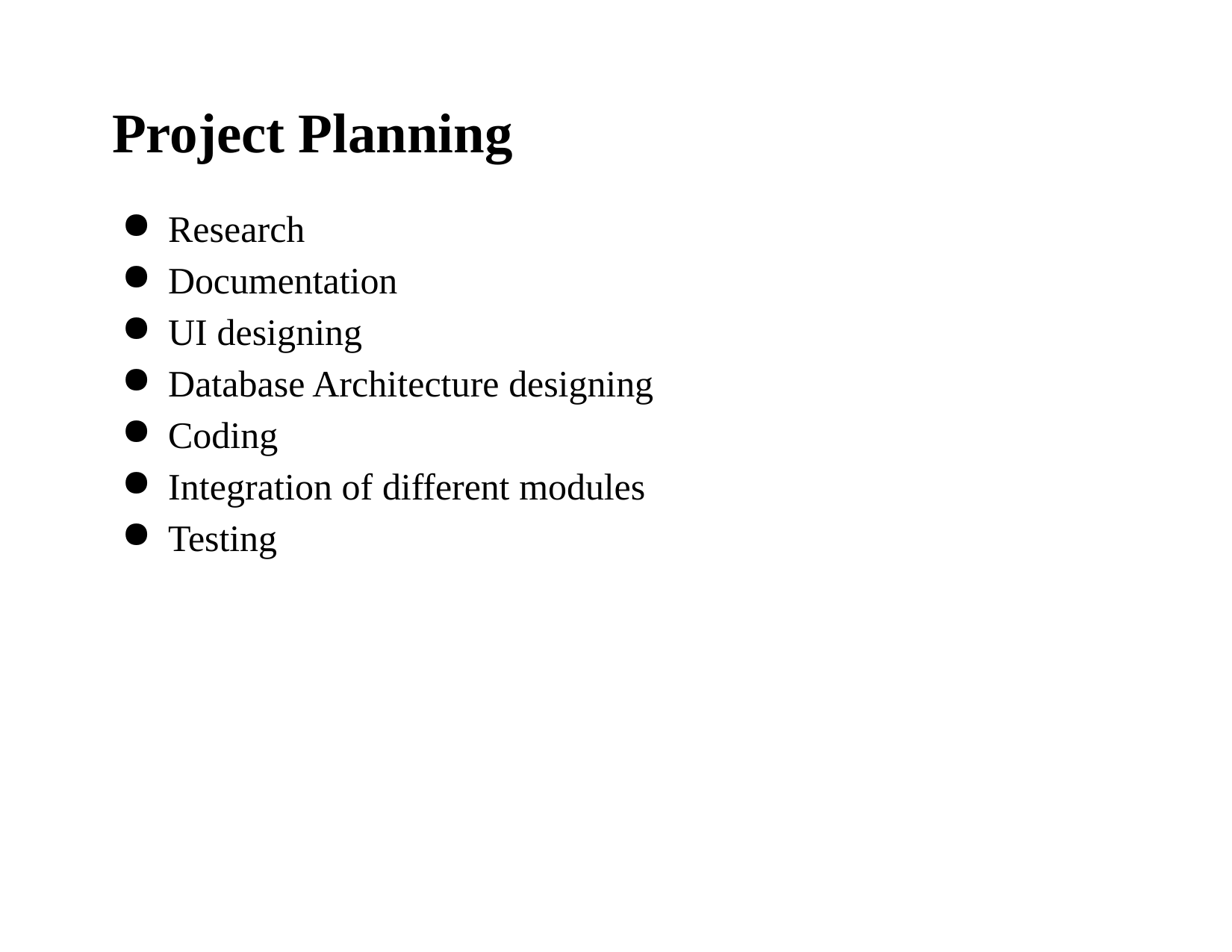

# Project Planning
Research
Documentation
UI designing
Database Architecture designing
Coding
Integration of different modules
Testing